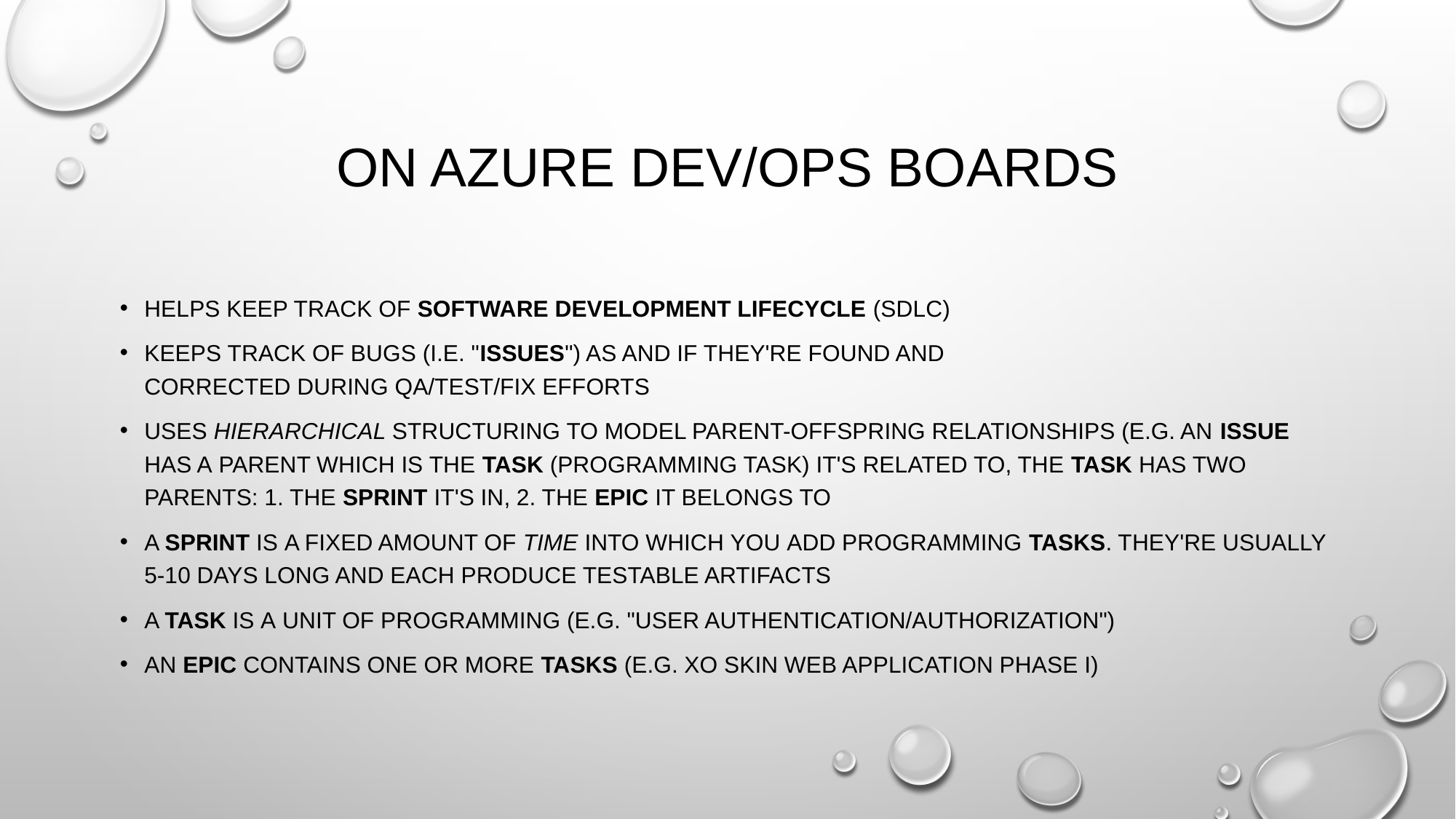

# ON AZURE DEV/OPS BOARDS
Helps Keep track of software development lifecycle (SDLC)
Keeps track of bugs (I.e. "issues") as and if they're found and corrected during QA/test/Fix efforts
Uses hierarchical structuring to model parent-offspring relationships (e.g. an issue has a parent which is the task (programming task) it's related to, the task has two parents: 1. the sprint it's in, 2. the epic it belongs to
A sprint is a fixed amount of time into which you add programming tasks. They're usually 5-10 days long and each produce testable artifacts
A Task is a unit of programming (e.g. "User authentication/authorization")
An epic contains one or more tasks (e.g. XO SKIN Web Application Phase I)